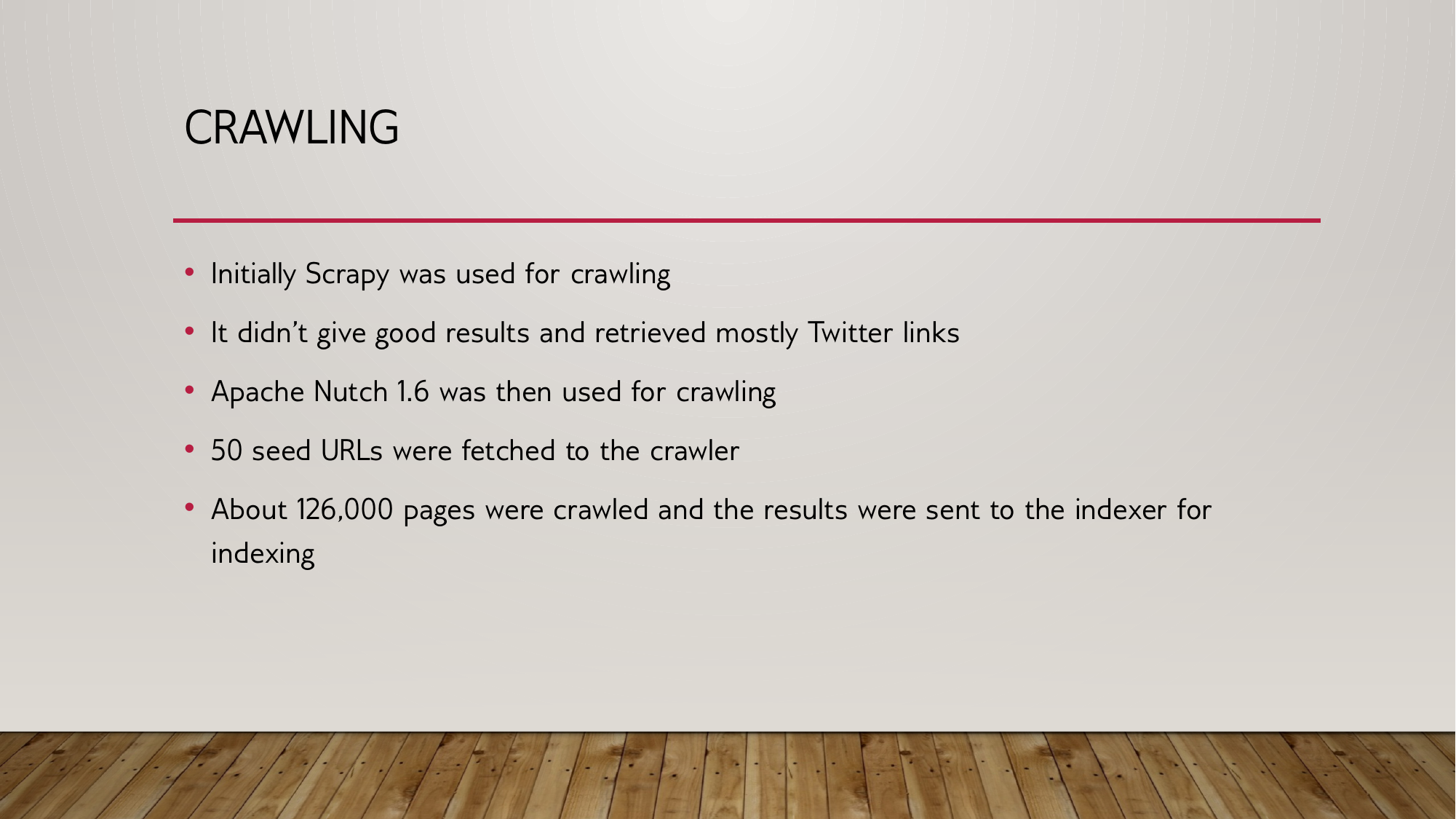

# Crawling
Initially Scrapy was used for crawling
It didn’t give good results and retrieved mostly Twitter links
Apache Nutch 1.6 was then used for crawling
50 seed URLs were fetched to the crawler
About 126,000 pages were crawled and the results were sent to the indexer for indexing